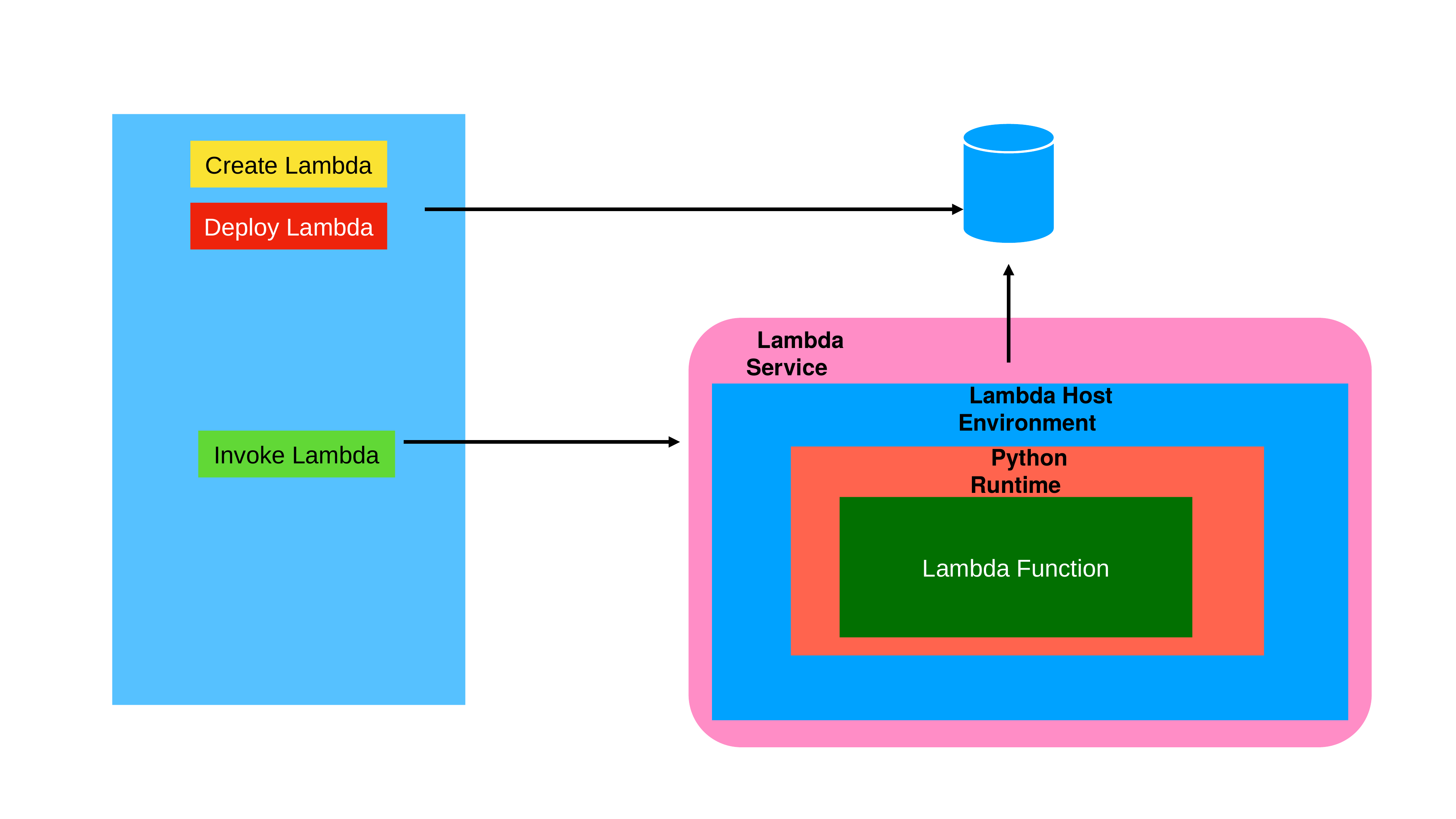

Create Lambda

Deploy Lambda

Lambda Service

Lambda Host Environment

Invoke Lambda

Python Runtime

Lambda Function